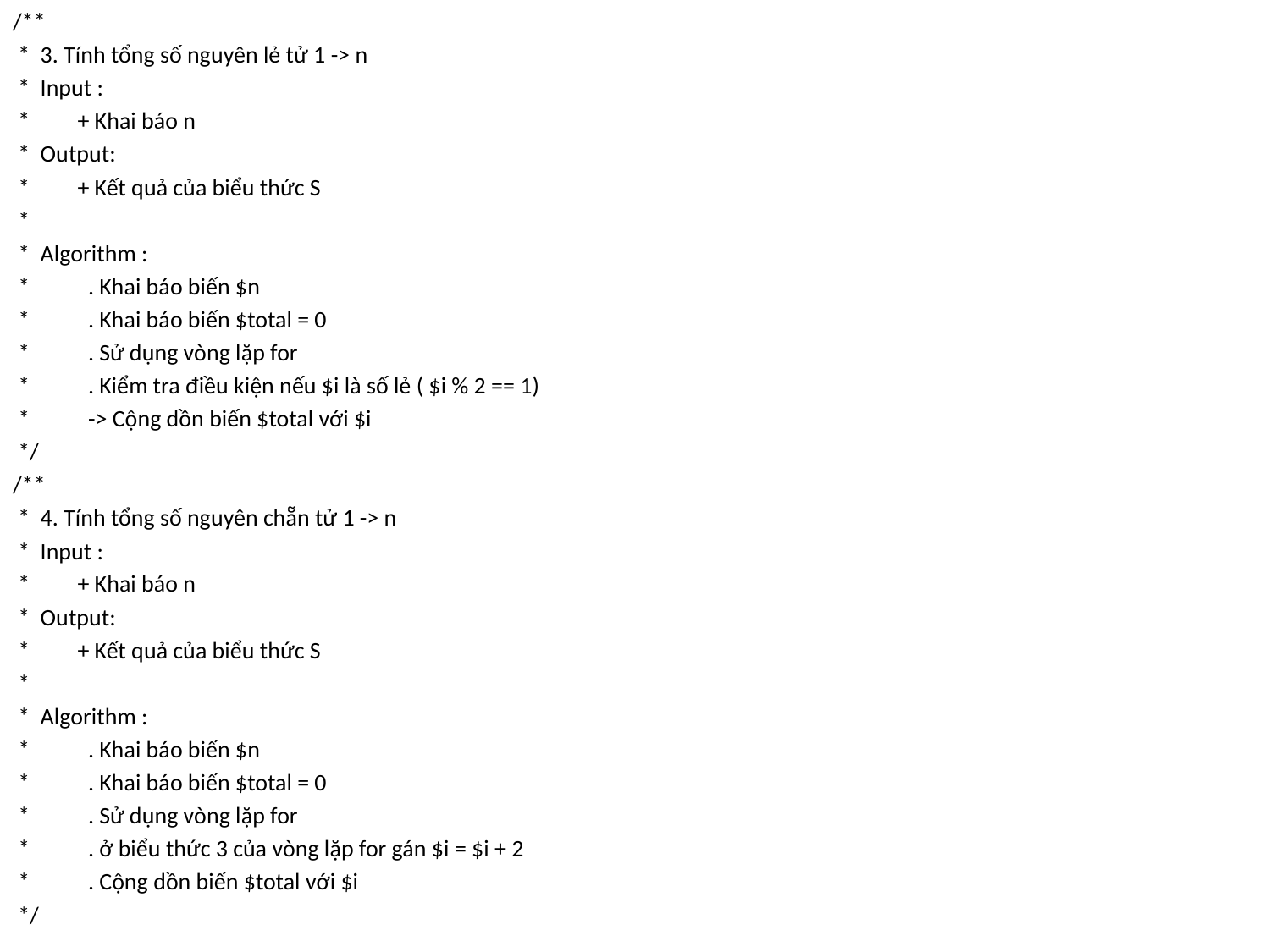

/**
 *  3. Tính tổng số nguyên lẻ tử 1 -> n
 *  Input :
 *         + Khai báo n
 *  Output:
 *         + Kết quả của biểu thức S
 *
 *  Algorithm :
 *           . Khai báo biến $n
 *           . Khai báo biến $total = 0
 *           . Sử dụng vòng lặp for
 *           . Kiểm tra điều kiện nếu $i là số lẻ ( $i % 2 == 1)
 *           -> Cộng dồn biến $total với $i
 */
/**
 *  4. Tính tổng số nguyên chẵn tử 1 -> n
 *  Input :
 *         + Khai báo n
 *  Output:
 *         + Kết quả của biểu thức S
 *
 *  Algorithm :
 *           . Khai báo biến $n
 *           . Khai báo biến $total = 0
 *           . Sử dụng vòng lặp for
 *           . ở biểu thức 3 của vòng lặp for gán $i = $i + 2
 *           . Cộng dồn biến $total với $i
 */